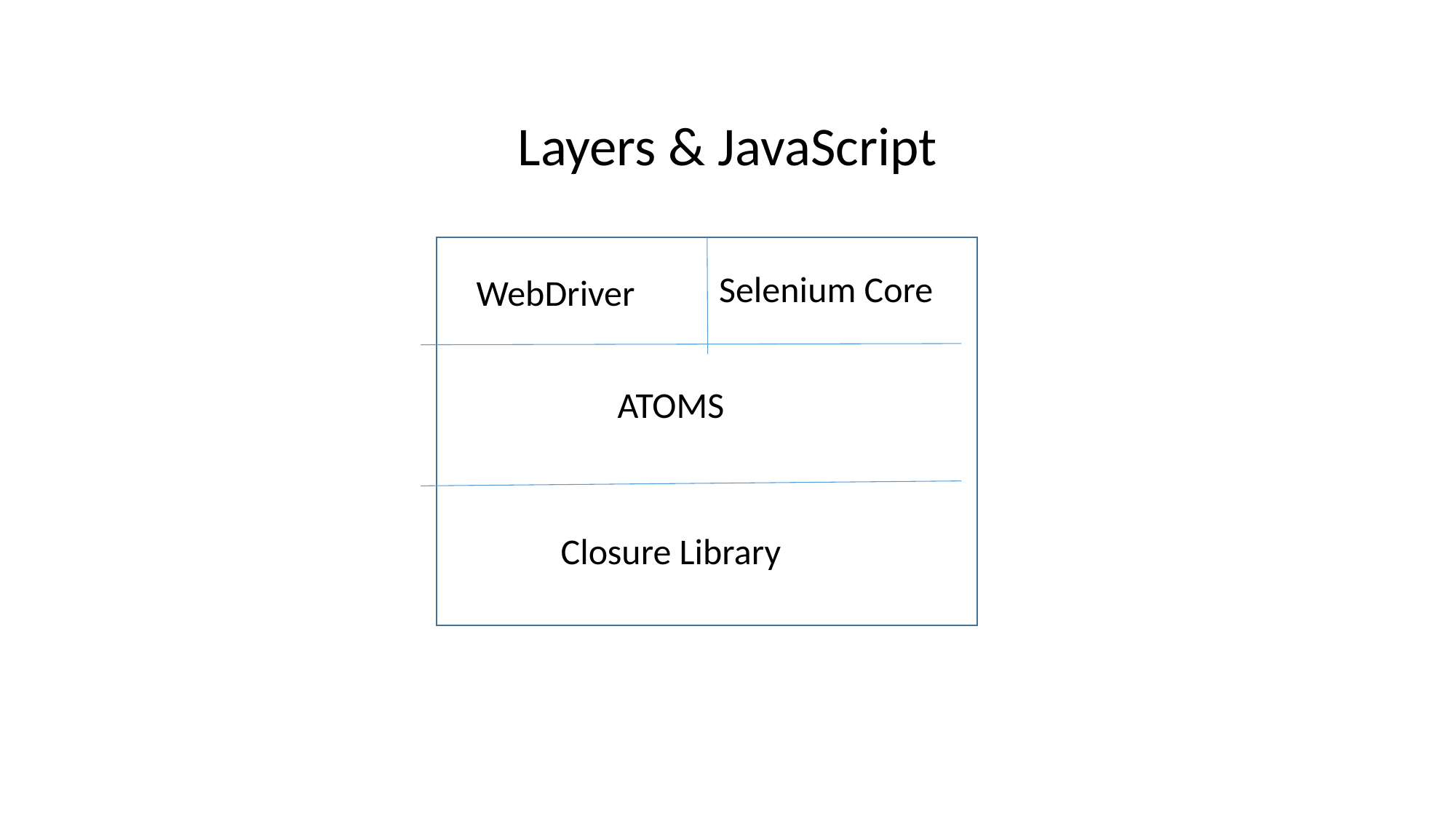

# Layers & JavaScript

Selenium Core
WebDriver
ATOMS
Closure Library